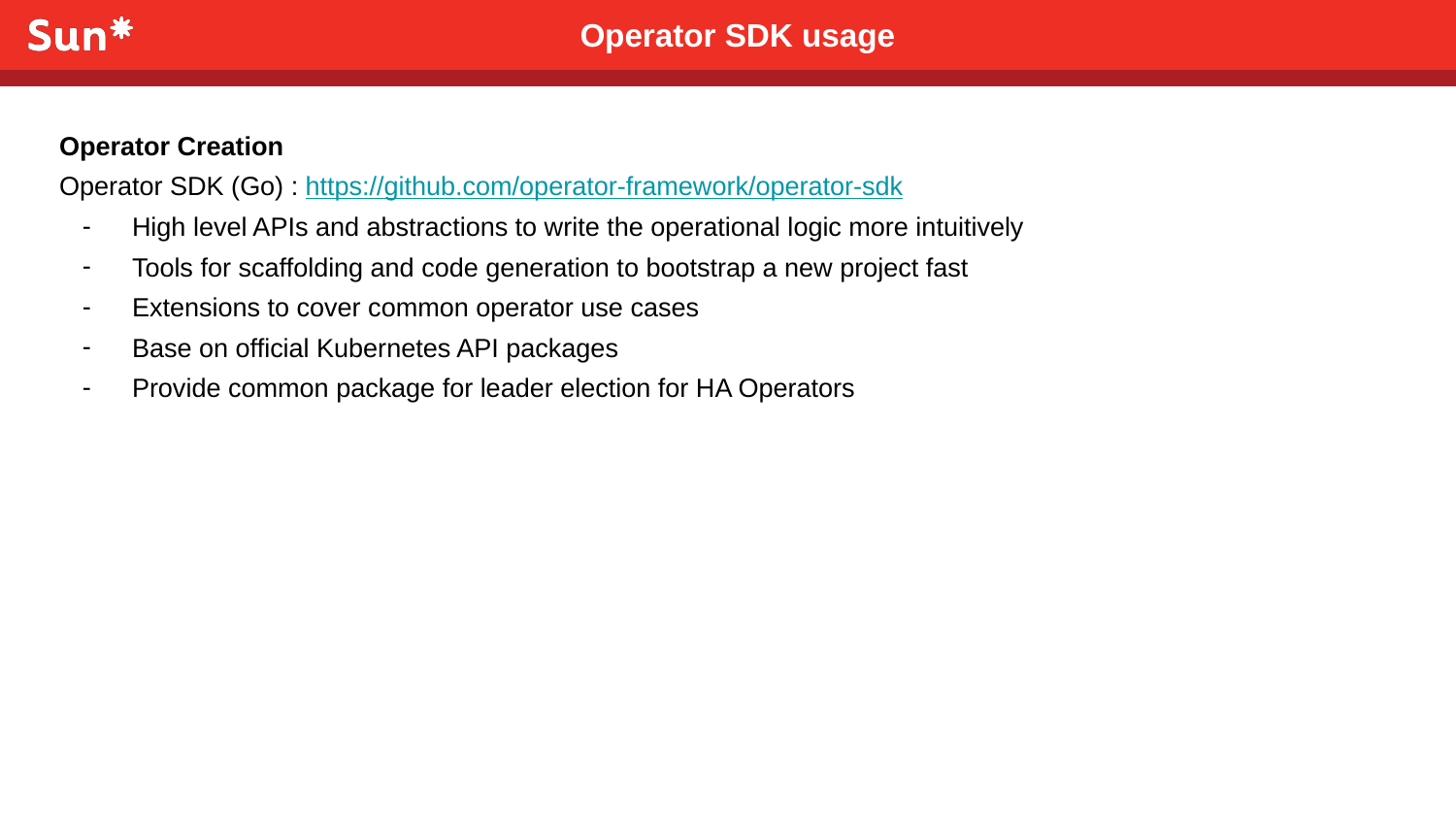

Operator SDK usage
Operator Creation
Operator SDK (Go) : https://github.com/operator-framework/operator-sdk
High level APIs and abstractions to write the operational logic more intuitively
Tools for scaffolding and code generation to bootstrap a new project fast
Extensions to cover common operator use cases
Base on official Kubernetes API packages
Provide common package for leader election for HA Operators